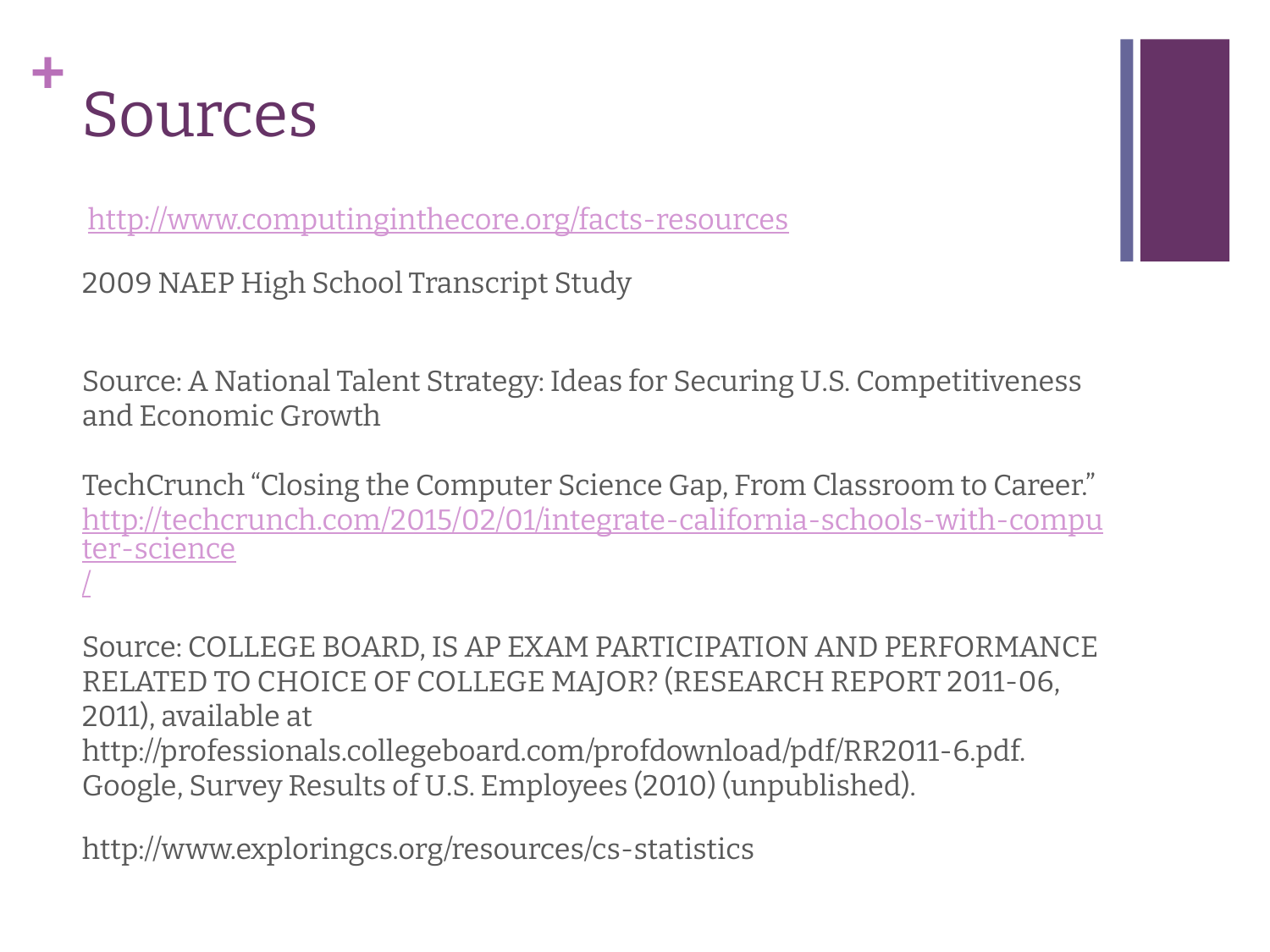

# Sources
 http://www.computinginthecore.org/facts-resources
2009 NAEP High School Transcript Study

Source: A National Talent Strategy: Ideas for Securing U.S. Competitiveness and Economic Growth

TechCrunch “Closing the Computer Science Gap, From Classroom to Career.” http://techcrunch.com/2015/02/01/integrate-california-schools-with-computer-science/
Source: COLLEGE BOARD, IS AP EXAM PARTICIPATION AND PERFORMANCE RELATED TO CHOICE OF COLLEGE MAJOR? (RESEARCH REPORT 2011-06, 2011), available at
http://professionals.collegeboard.com/profdownload/pdf/RR2011-6.pdf. Google, Survey Results of U.S. Employees (2010) (unpublished).
http://www.exploringcs.org/resources/cs-statistics